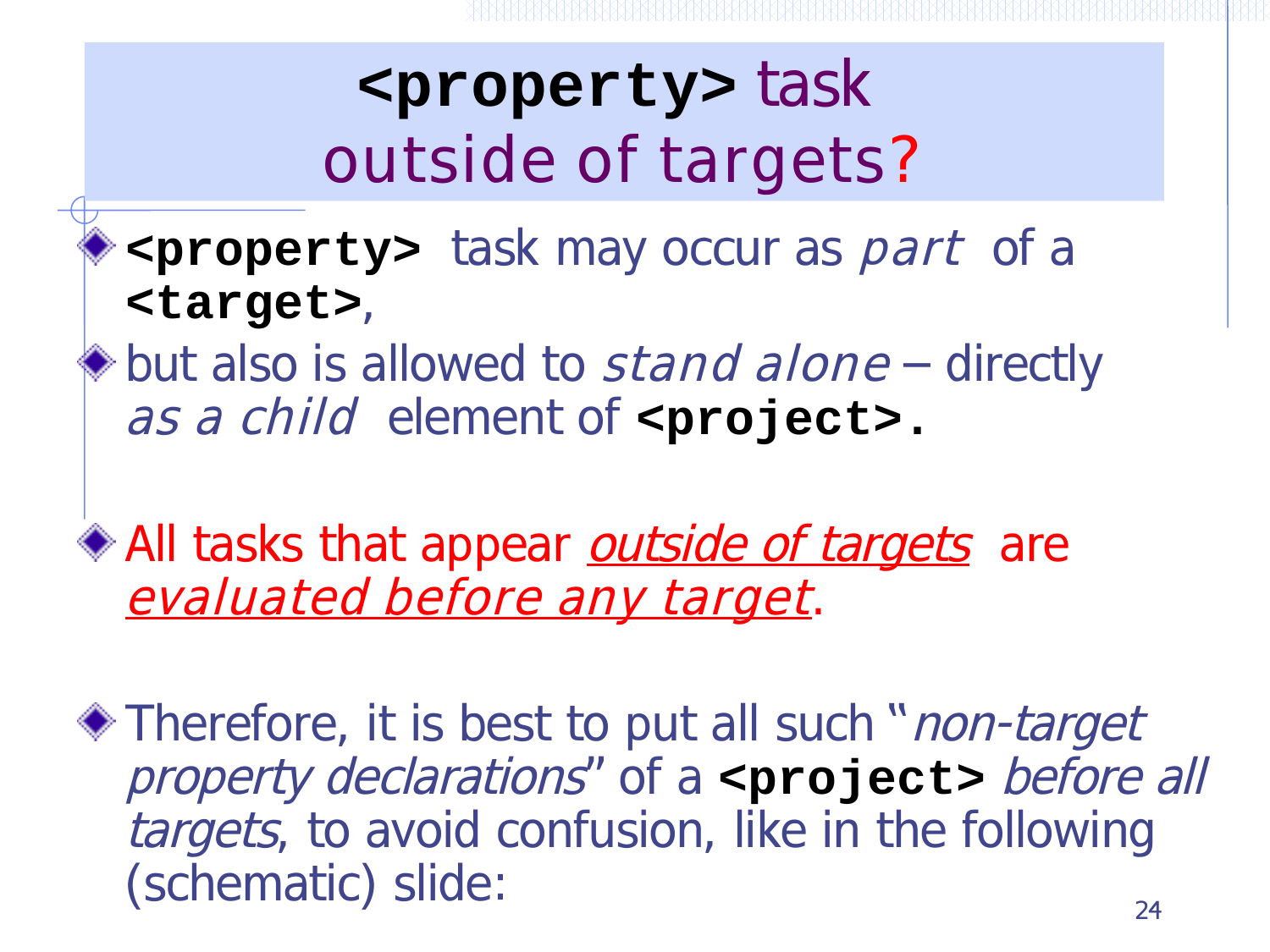

# <property> task outside of targets?
<property> task may occur as part  of a <target>,
but also is allowed to stand alone – directly      as a child  element of <project>.

All tasks that appear outside of targets  are evaluated before any target.

Therefore, it is best to put all such “non-target property declarations” of a <project> before all targets, to avoid confusion, like in the following (schematic) slide:
24